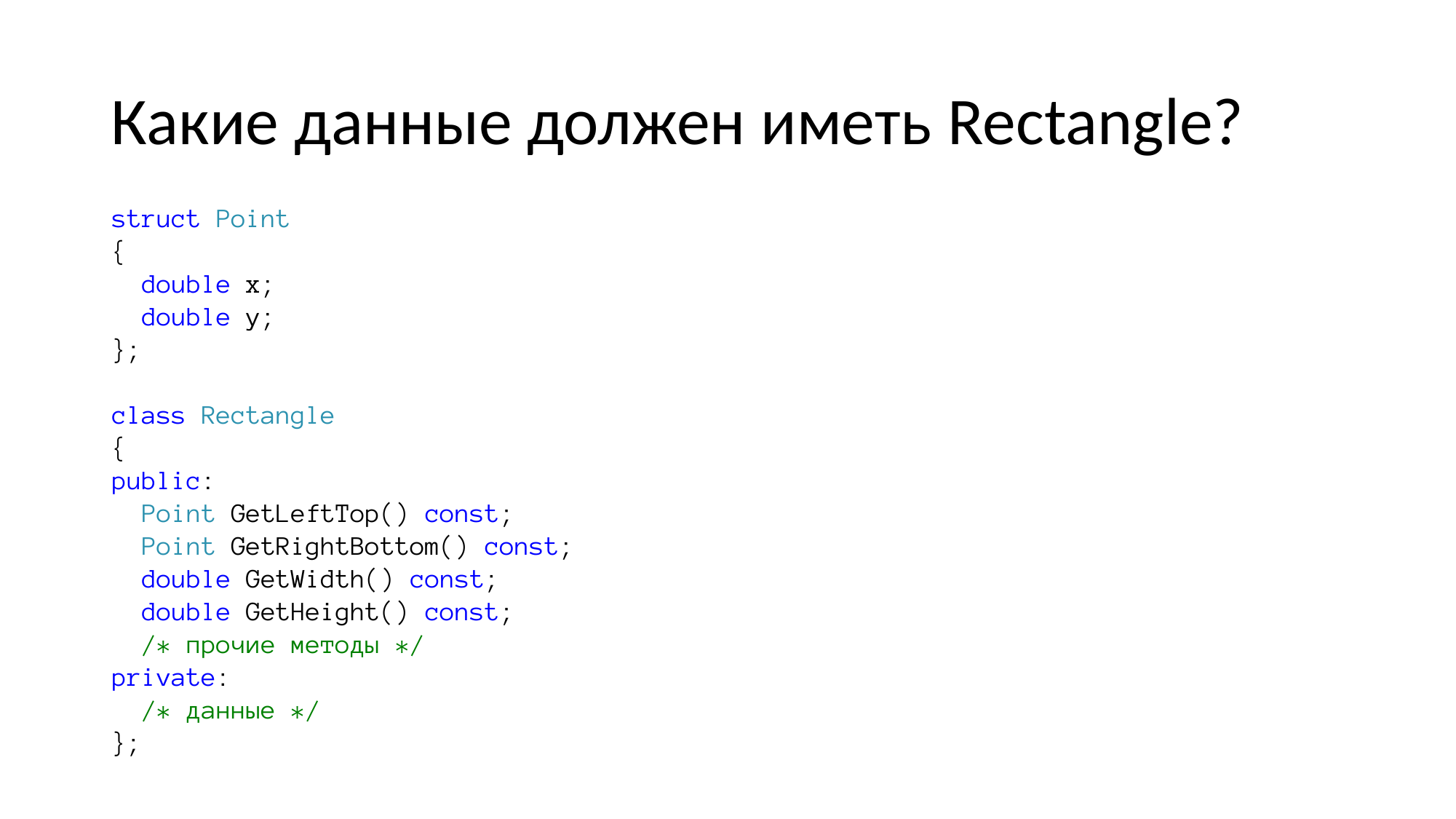

# Какие данные должен иметь Rectangle?
struct Point
{
  double x;
  double y;
};

class Rectangle
{
public:
  Point GetLeftTop() const;
  Point GetRightBottom() const;
  double GetWidth() const;
  double GetHeight() const;
  /* прочие методы */
private:
  /* данные */
};